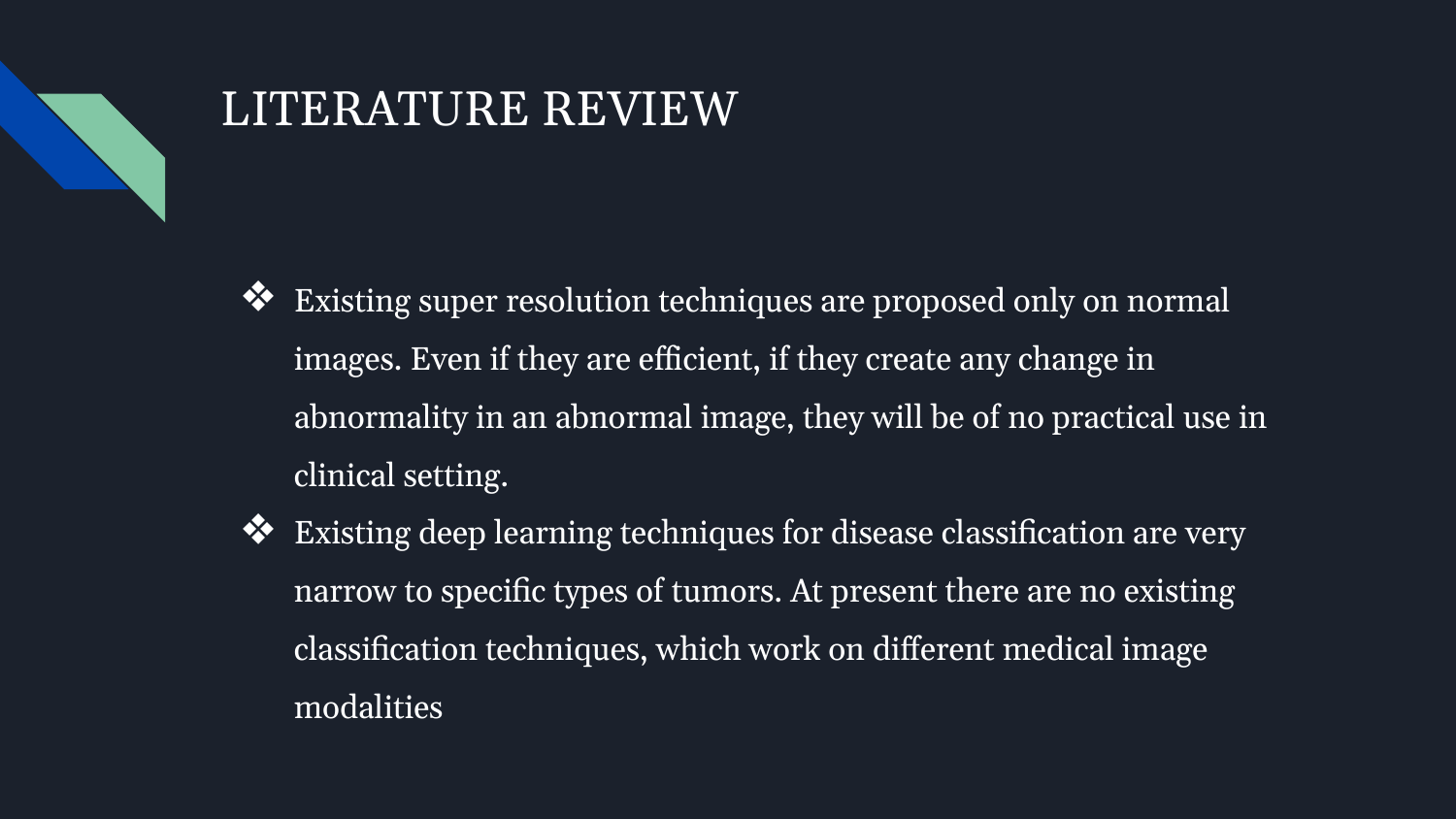

# LITERATURE REVIEW
Existing super resolution techniques are proposed only on normal images. Even if they are efficient, if they create any change in abnormality in an abnormal image, they will be of no practical use in clinical setting.
Existing deep learning techniques for disease classification are very narrow to specific types of tumors. At present there are no existing classification techniques, which work on different medical image modalities